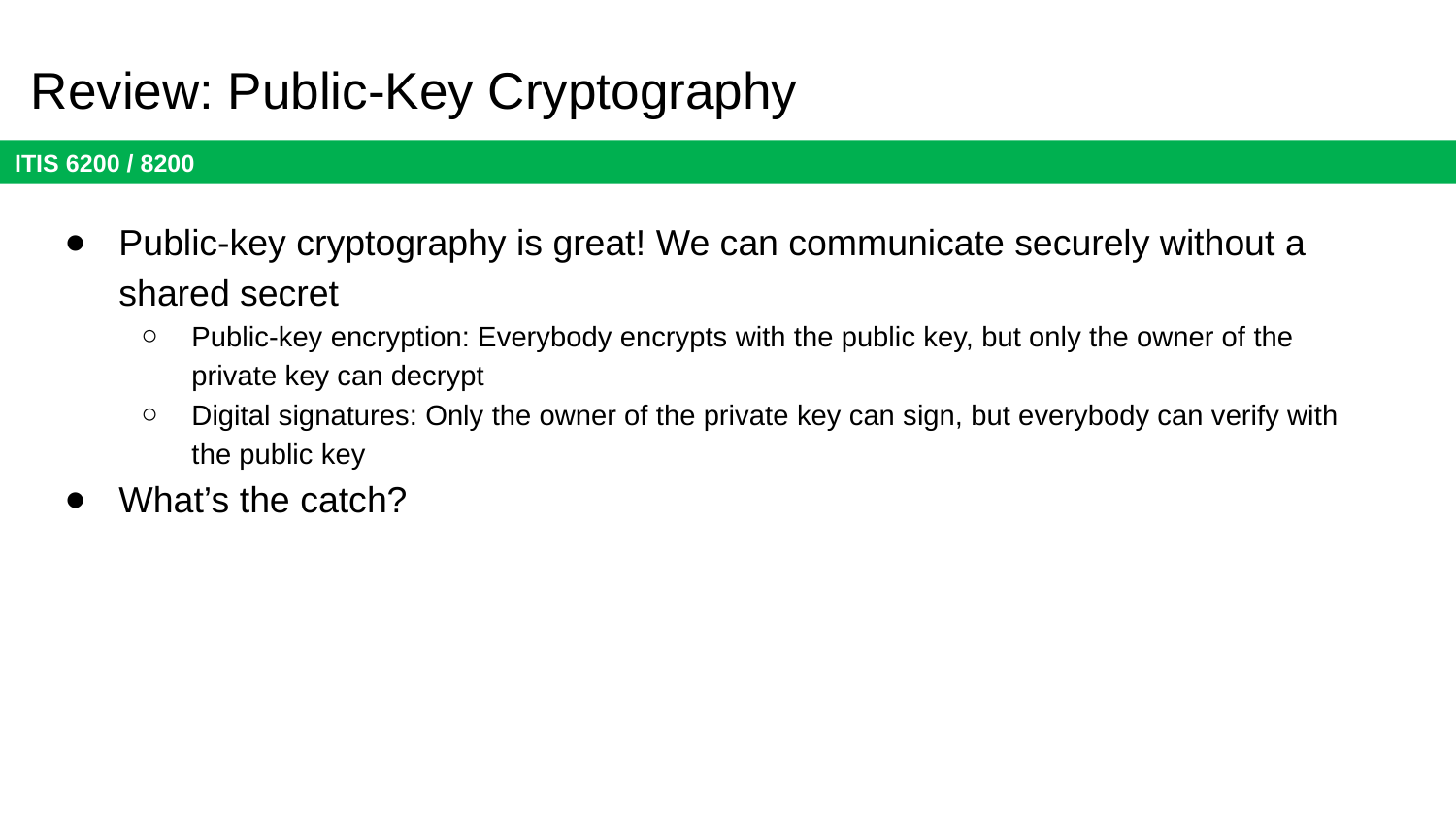

# Review: Public-Key Cryptography
Public-key cryptography is great! We can communicate securely without a shared secret
Public-key encryption: Everybody encrypts with the public key, but only the owner of the private key can decrypt
Digital signatures: Only the owner of the private key can sign, but everybody can verify with the public key
What’s the catch?